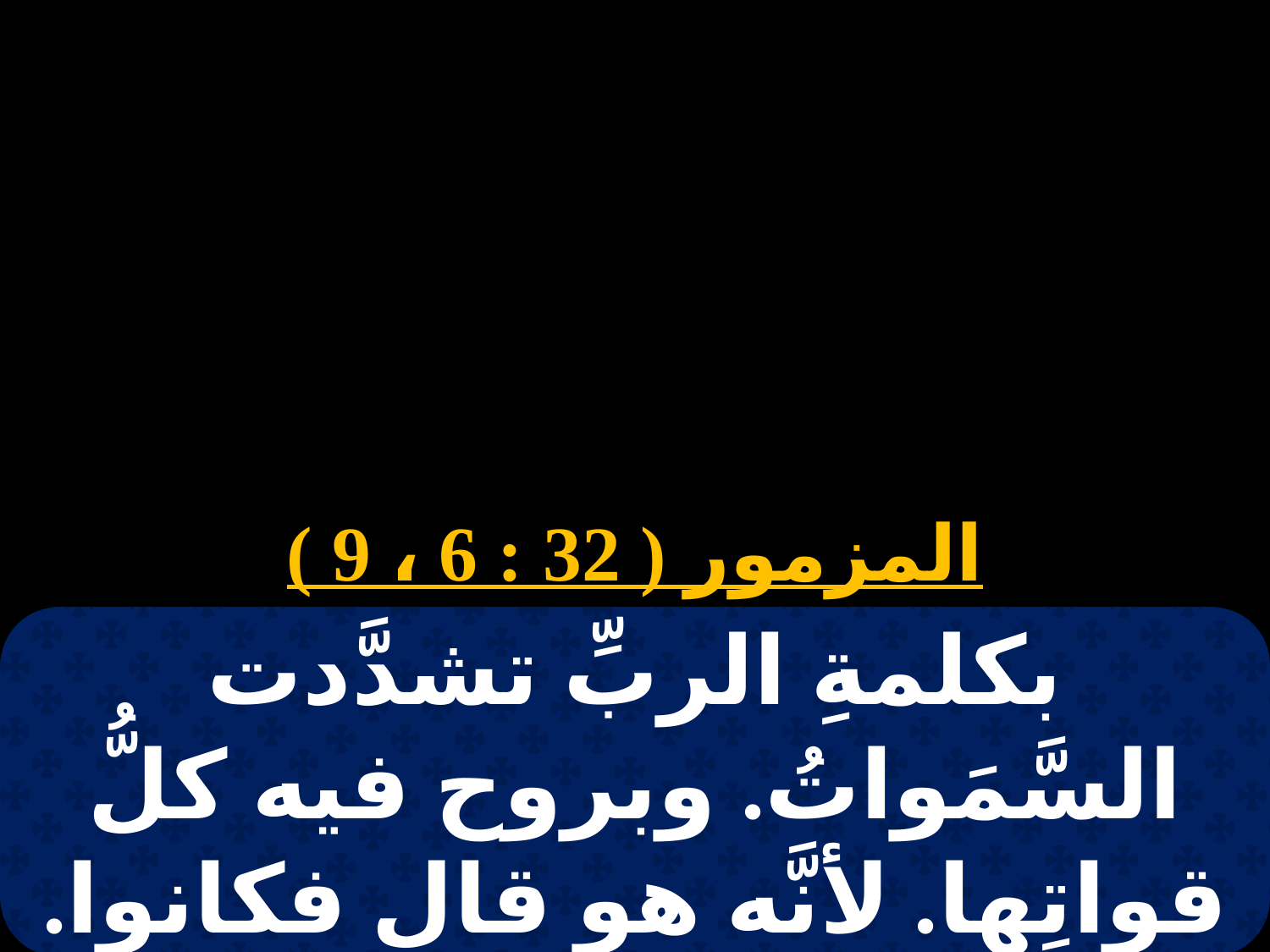

# 8 هاتور
المزمور ( 32 : 6 ، 9 )
بكلمةِ الربِّ تشدَّدت السَّمَواتُ. وبروح فيه كلُّ قواتِها. لأنَّه هو قال فكانوا. هو أمرَ فخُلِقوا.